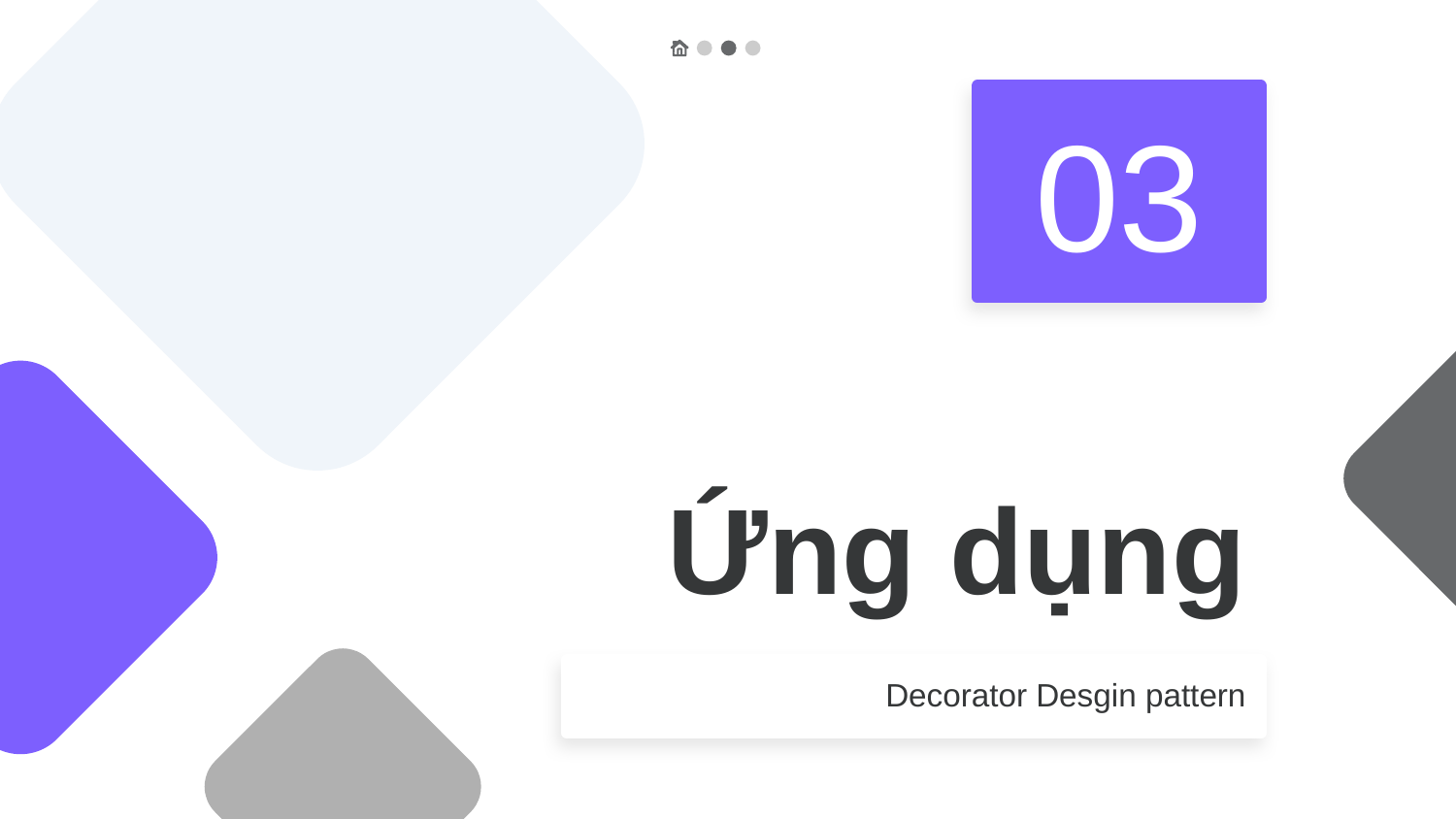

# 03
Ứng dụng
Decorator Desgin pattern